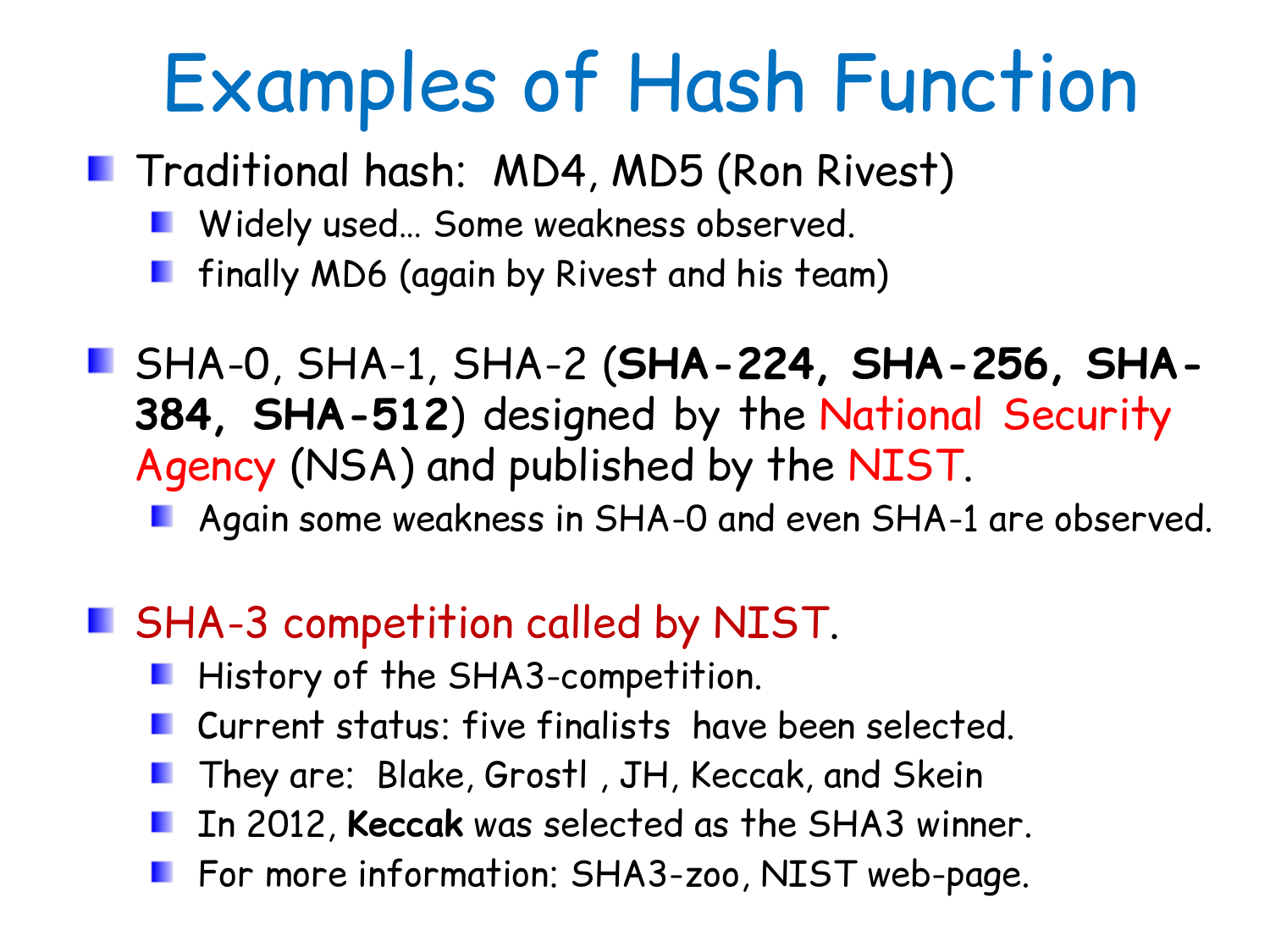

Examples of Hash Function
Traditional hash:  MD4, MD5 (Ron Rivest)
Widely used… Some weakness observed.
finally MD6 (again by Rivest and his team)

SHA-0, SHA-1, SHA-2 (SHA-224, SHA-256, SHA-  384, SHA-512) designed by the National Security    Agency (NSA) and published by the NIST.
Again some weakness in SHA-0 and even SHA-1 are observed.

SHA-3 competition called by NIST.
History of the SHA3-competition.
Current status: five finalists  have been selected.
They are:  Blake, Grostl , JH, Keccak, and Skein
In 2012, Keccak was selected as the SHA3 winner.
For more information: SHA3-zoo, NIST web-page.